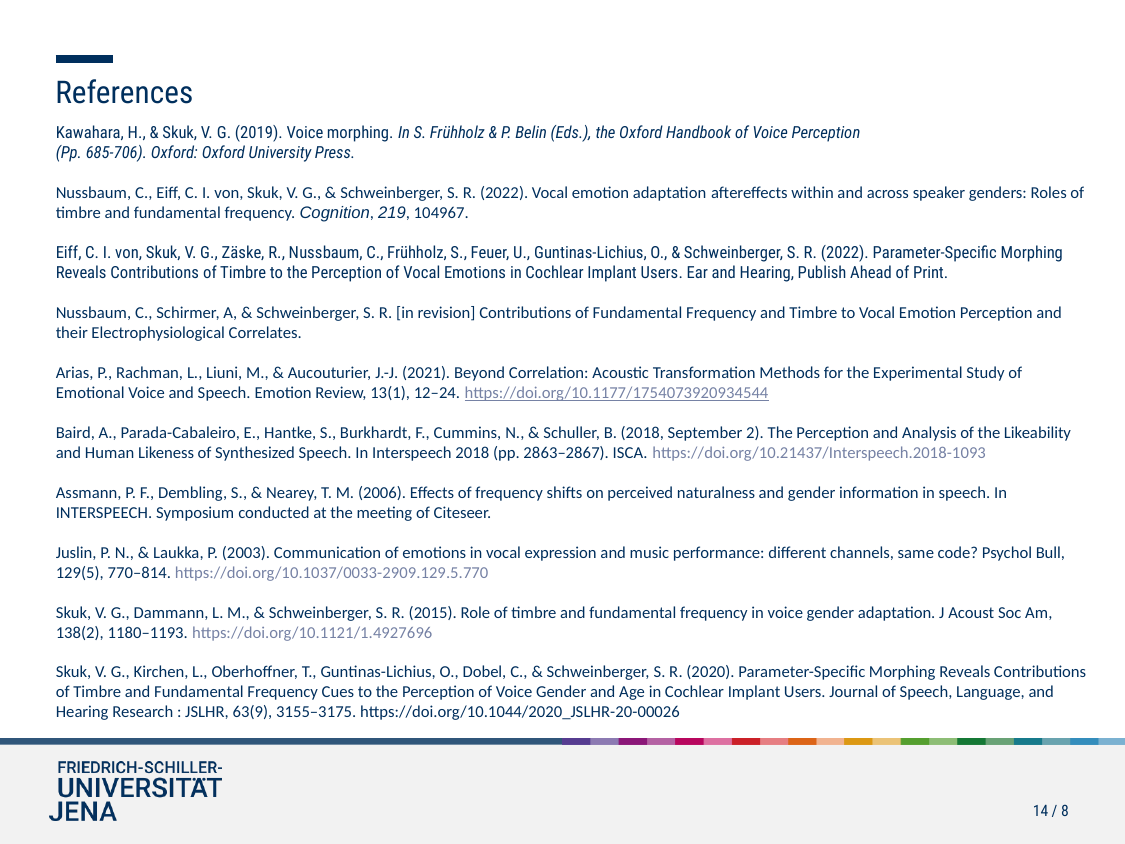

References
Kawahara, H., & Skuk, V. G. (2019). Voice morphing. In S. Frühholz & P. Belin (Eds.), the Oxford Handbook of Voice Perception
(Pp. 685-706). Oxford: Oxford University Press.

Nussbaum, C., Eiff, C. I. von, Skuk, V. G., & Schweinberger, S. R. (2022). Vocal emotion adaptation aftereffects within and across speaker genders: Roles of timbre and fundamental frequency. Cognition, 219, 104967.

Eiff, C. I. von, Skuk, V. G., Zäske, R., Nussbaum, C., Frühholz, S., Feuer, U., Guntinas-Lichius, O., & Schweinberger, S. R. (2022). Parameter-Specific Morphing Reveals Contributions of Timbre to the Perception of Vocal Emotions in Cochlear Implant Users. Ear and Hearing, Publish Ahead of Print.

Nussbaum, C., Schirmer, A, & Schweinberger, S. R. [in revision] Contributions of Fundamental Frequency and Timbre to Vocal Emotion Perception and their Electrophysiological Correlates.

Arias, P., Rachman, L., Liuni, M., & Aucouturier, J.-J. (2021). Beyond Correlation: Acoustic Transformation Methods for the Experimental Study of Emotional Voice and Speech. Emotion Review, 13(1), 12–24. https://doi.org/10.1177/1754073920934544

Baird, A., Parada-Cabaleiro, E., Hantke, S., Burkhardt, F., Cummins, N., & Schuller, B. (2018, September 2). The Perception and Analysis of the Likeability and Human Likeness of Synthesized Speech. In Interspeech 2018 (pp. 2863–2867). ISCA. https://doi.org/10.21437/Interspeech.2018-1093

Assmann, P. F., Dembling, S., & Nearey, T. M. (2006). Effects of frequency shifts on perceived naturalness and gender information in speech. In INTERSPEECH. Symposium conducted at the meeting of Citeseer.

Juslin, P. N., & Laukka, P. (2003). Communication of emotions in vocal expression and music performance: different channels, same code? Psychol Bull, 129(5), 770–814. https://doi.org/10.1037/0033-2909.129.5.770

Skuk, V. G., Dammann, L. M., & Schweinberger, S. R. (2015). Role of timbre and fundamental frequency in voice gender adaptation. J Acoust Soc Am, 138(2), 1180–1193. https://doi.org/10.1121/1.4927696

Skuk, V. G., Kirchen, L., Oberhoffner, T., Guntinas-Lichius, O., Dobel, C., & Schweinberger, S. R. (2020). Parameter-Specific Morphing Reveals Contributions of Timbre and Fundamental Frequency Cues to the Perception of Voice Gender and Age in Cochlear Implant Users. Journal of Speech, Language, and Hearing Research : JSLHR, 63(9), 3155–3175. https://doi.org/10.1044/2020_JSLHR-20-00026